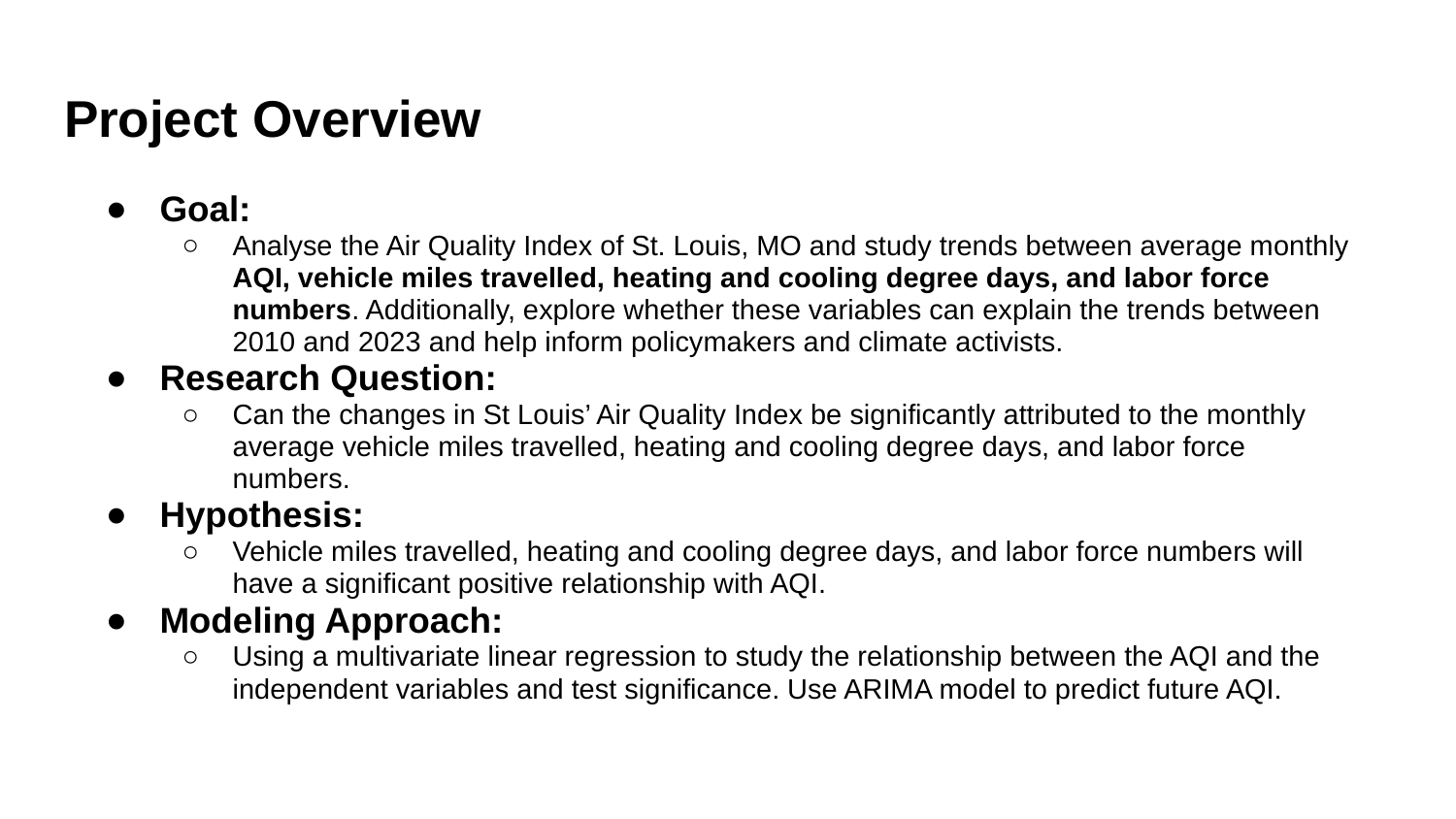

# Project Overview
Goal:
Analyse the Air Quality Index of St. Louis, MO and study trends between average monthly AQI, vehicle miles travelled, heating and cooling degree days, and labor force numbers. Additionally, explore whether these variables can explain the trends between 2010 and 2023 and help inform policymakers and climate activists.
Research Question:
Can the changes in St Louis’ Air Quality Index be significantly attributed to the monthly average vehicle miles travelled, heating and cooling degree days, and labor force numbers.
Hypothesis:
Vehicle miles travelled, heating and cooling degree days, and labor force numbers will have a significant positive relationship with AQI.
Modeling Approach:
Using a multivariate linear regression to study the relationship between the AQI and the independent variables and test significance. Use ARIMA model to predict future AQI.